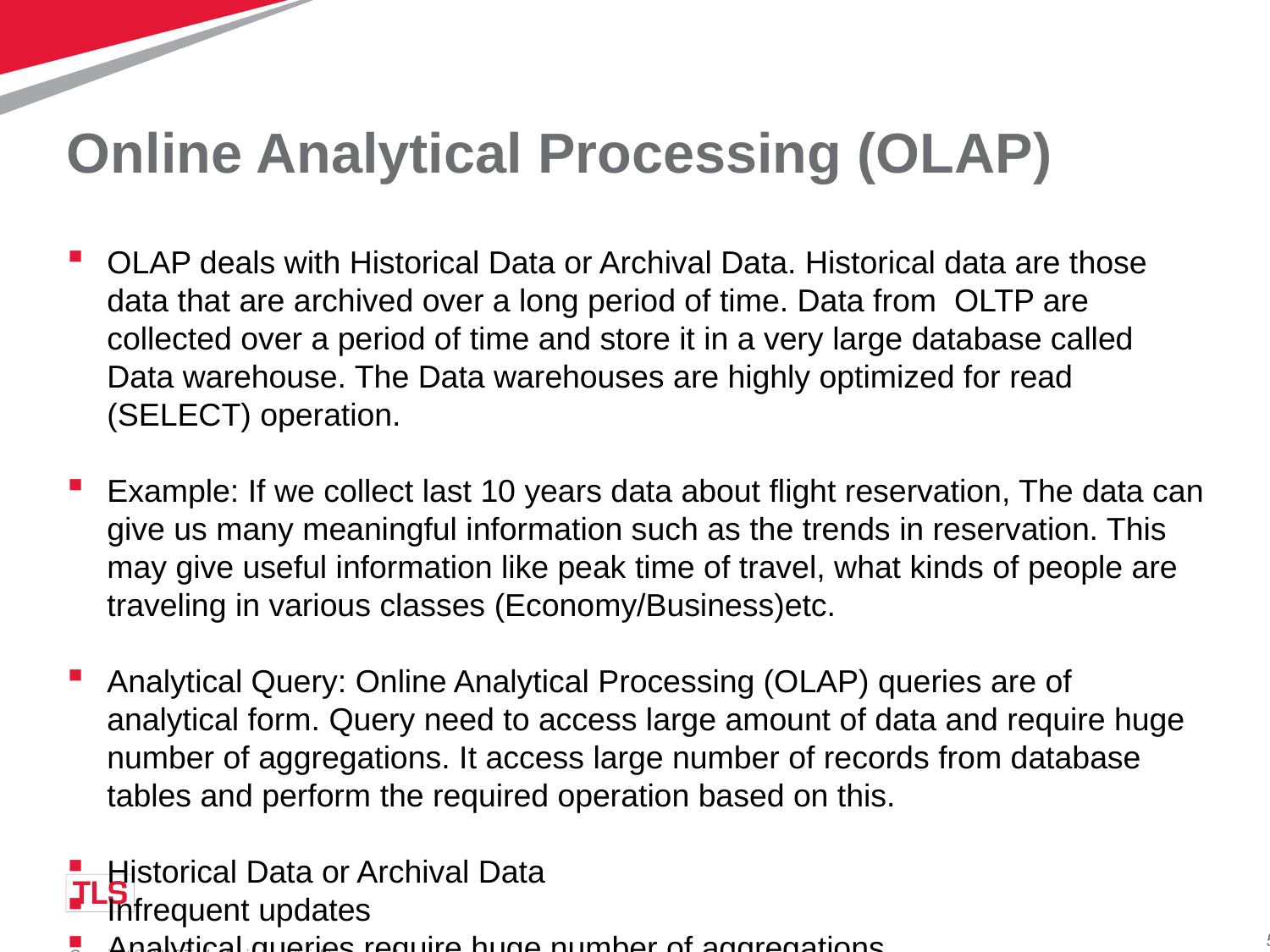

# Online Analytical Processing (OLAP)

OLAP deals with Historical Data or Archival Data. Historical data are those data that are archived over a long period of time. Data from  OLTP are collected over a period of time and store it in a very large database called Data warehouse. The Data warehouses are highly optimized for read (SELECT) operation.

Example: If we collect last 10 years data about flight reservation, The data can give us many meaningful information such as the trends in reservation. This may give useful information like peak time of travel, what kinds of people are traveling in various classes (Economy/Business)etc.

Analytical Query: Online Analytical Processing (OLAP) queries are of  analytical form. Query need to access large amount of data and require huge number of aggregations. It access large number of records from database tables and perform the required operation based on this.

Historical Data or Archival Data
Infrequent updates
Analytical queries require huge number of aggregations
Integrated data set with a global relevance